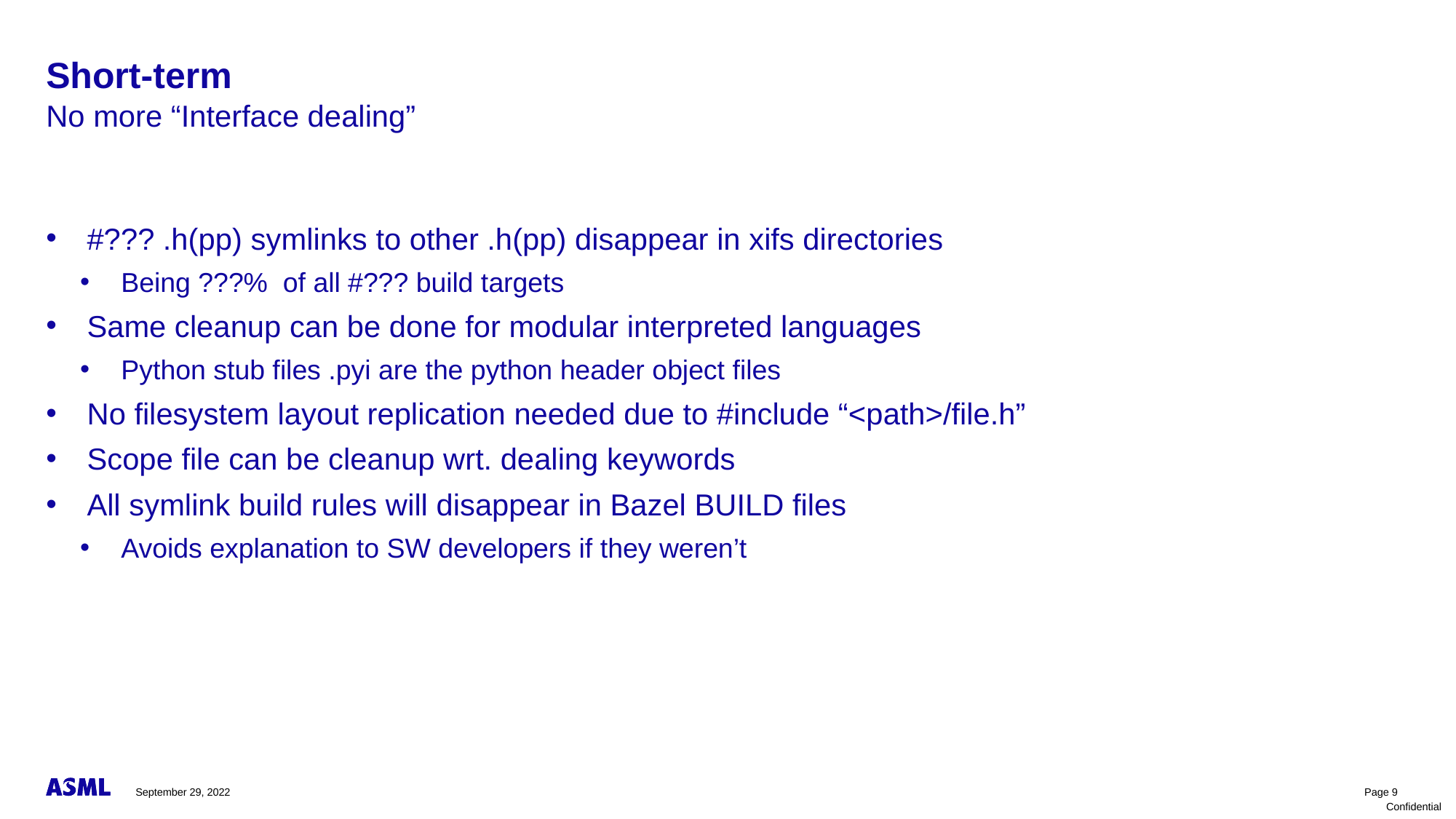

# Short-term
No more “Interface dealing”
#??? .h(pp) symlinks to other .h(pp) disappear in xifs directories
Being ???%  of all #??? build targets
Same cleanup can be done for modular interpreted languages
Python stub files .pyi are the python header object files
No filesystem layout replication needed due to #include “<path>/file.h”
Scope file can be cleanup wrt. dealing keywords
All symlink build rules will disappear in Bazel BUILD files
Avoids explanation to SW developers if they weren’t

September 29, 2022
Page 9